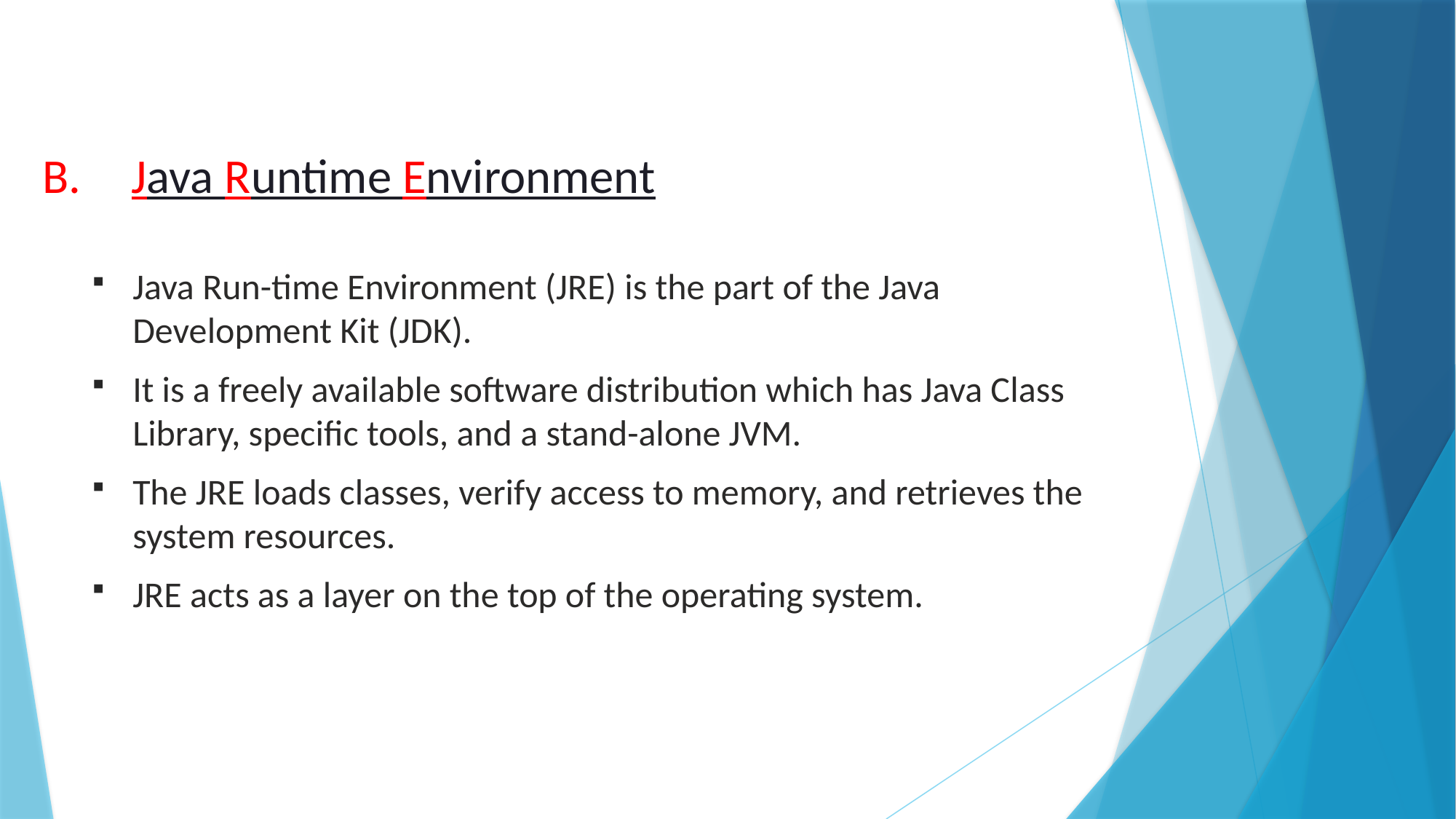

# Java Runtime Environment
Java Run-time Environment (JRE) is the part of the Java Development Kit (JDK).
It is a freely available software distribution which has Java Class Library, specific tools, and a stand-alone JVM.
The JRE loads classes, verify access to memory, and retrieves the system resources.
JRE acts as a layer on the top of the operating system.